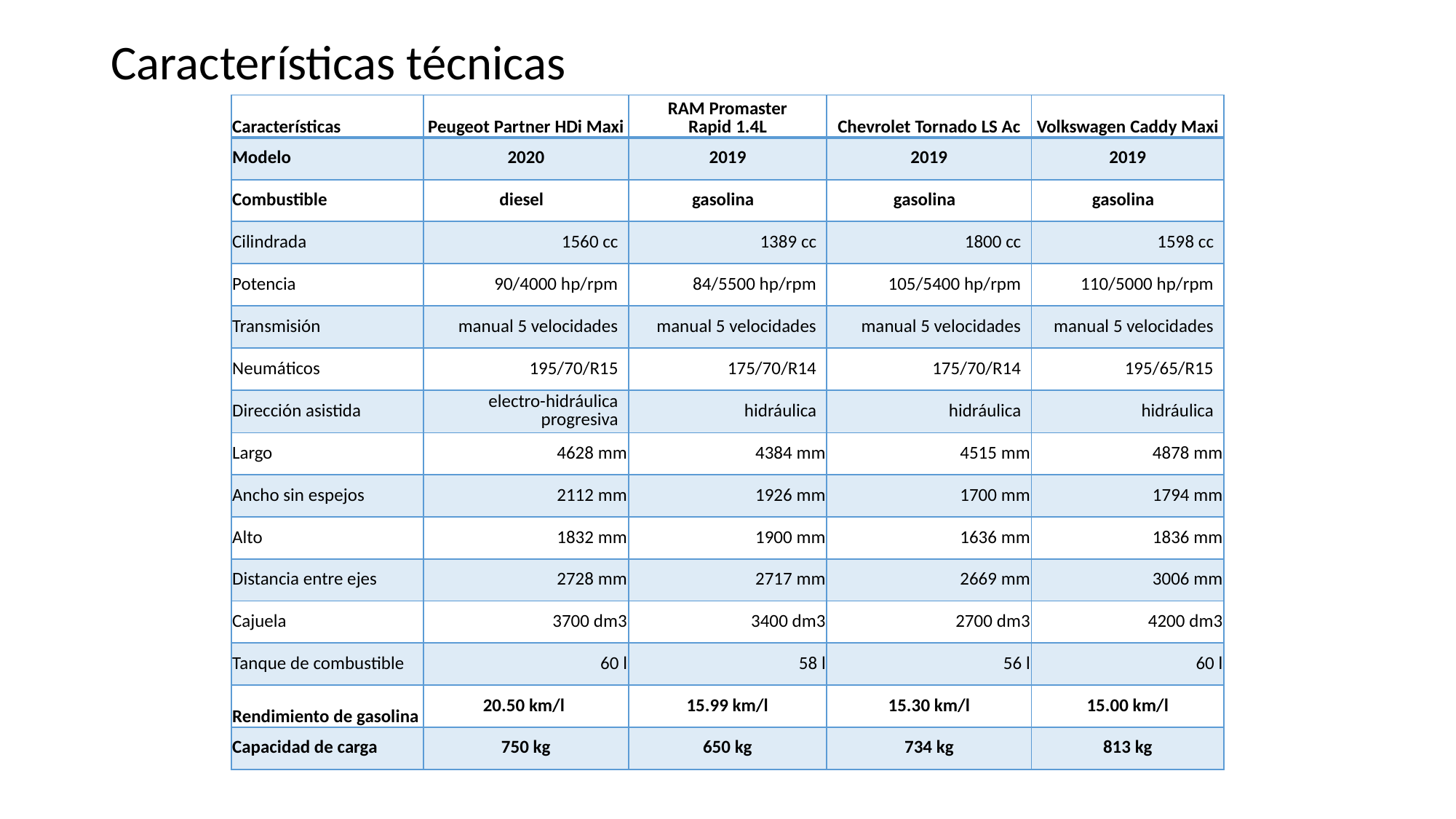

# Características técnicas
| Características | Peugeot Partner HDi Maxi | RAM Promaster Rapid 1.4L | Chevrolet Tornado LS Ac | Volkswagen Caddy Maxi |
| --- | --- | --- | --- | --- |
| Modelo | 2020 | 2019 | 2019 | 2019 |
| Combustible | diesel | gasolina | gasolina | gasolina |
| Cilindrada | 1560 cc | 1389 cc | 1800 cc | 1598 cc |
| Potencia | 90/4000 hp/rpm | 84/5500 hp/rpm | 105/5400 hp/rpm | 110/5000 hp/rpm |
| Transmisión | manual 5 velocidades | manual 5 velocidades | manual 5 velocidades | manual 5 velocidades |
| Neumáticos | 195/70/R15 | 175/70/R14 | 175/70/R14 | 195/65/R15 |
| Dirección asistida | electro-hidráulica progresiva | hidráulica | hidráulica | hidráulica |
| Largo | 4628 mm | 4384 mm | 4515 mm | 4878 mm |
| Ancho sin espejos | 2112 mm | 1926 mm | 1700 mm | 1794 mm |
| Alto | 1832 mm | 1900 mm | 1636 mm | 1836 mm |
| Distancia entre ejes | 2728 mm | 2717 mm | 2669 mm | 3006 mm |
| Cajuela | 3700 dm3 | 3400 dm3 | 2700 dm3 | 4200 dm3 |
| Tanque de combustible | 60 l | 58 l | 56 l | 60 l |
| Rendimiento de gasolina | 20.50 km/l | 15.99 km/l | 15.30 km/l | 15.00 km/l |
| Capacidad de carga | 750 kg | 650 kg | 734 kg | 813 kg |